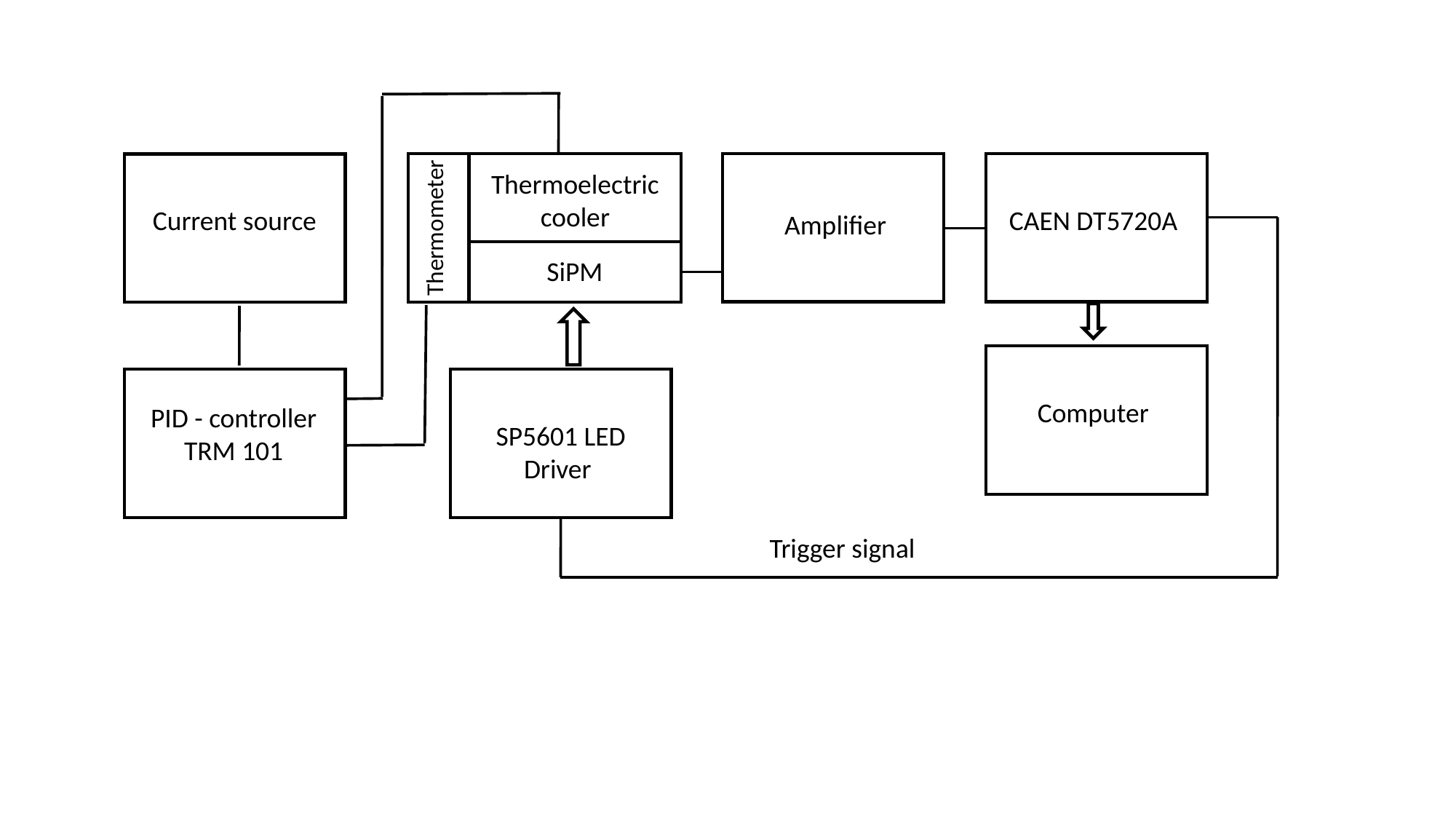

Thermoelectric cooler
CAEN DT5720A

Current source
Amplifier
Thermometer

SiPM

Computer
PID - controller TRM 101
SP5601 LED Driver
Trigger signal